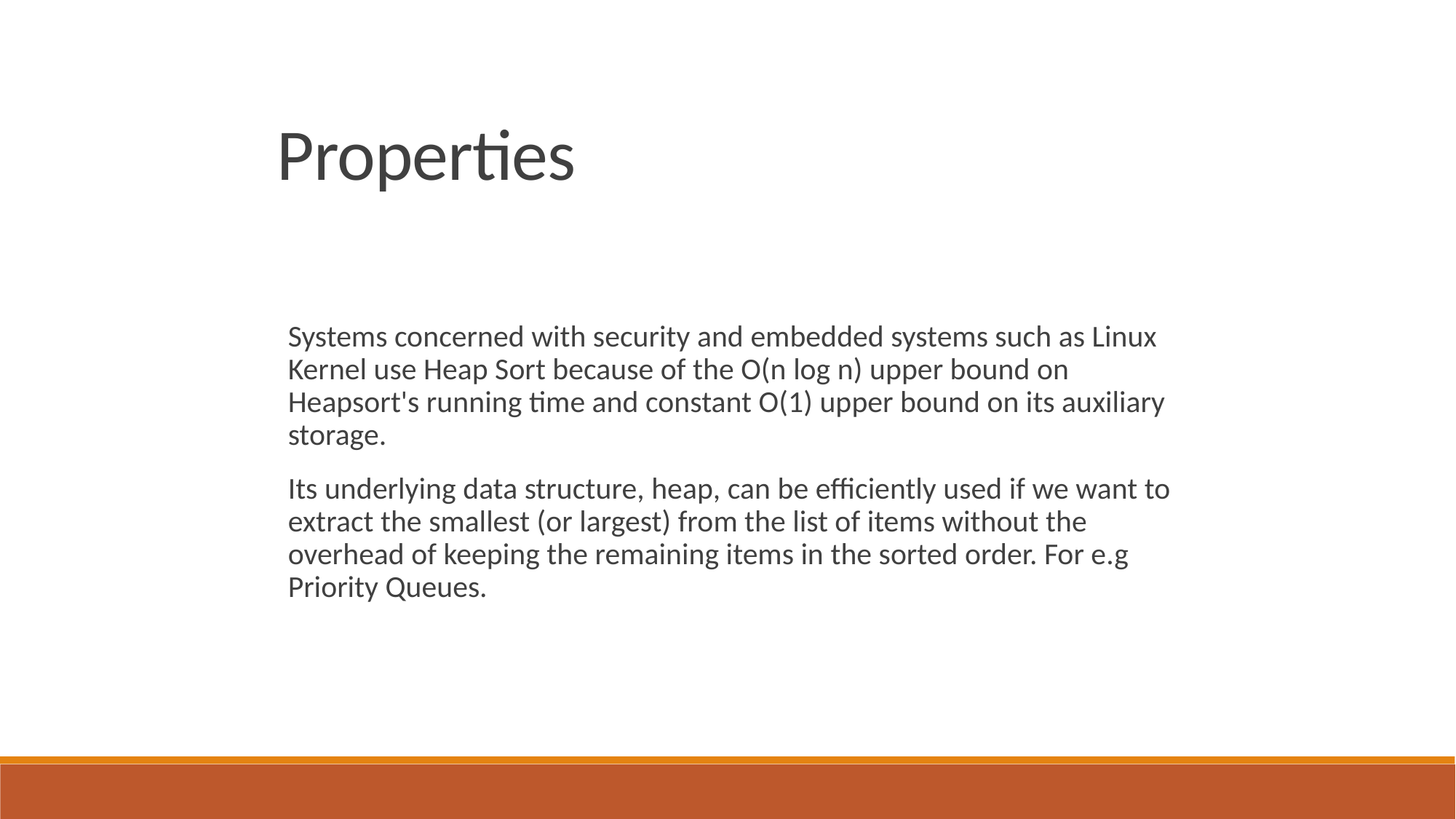

Properties
Systems concerned with security and embedded systems such as Linux Kernel use Heap Sort because of the O(n log n) upper bound on Heapsort's running time and constant O(1) upper bound on its auxiliary storage.
Its underlying data structure, heap, can be efficiently used if we want to extract the smallest (or largest) from the list of items without the overhead of keeping the remaining items in the sorted order. For e.g Priority Queues.